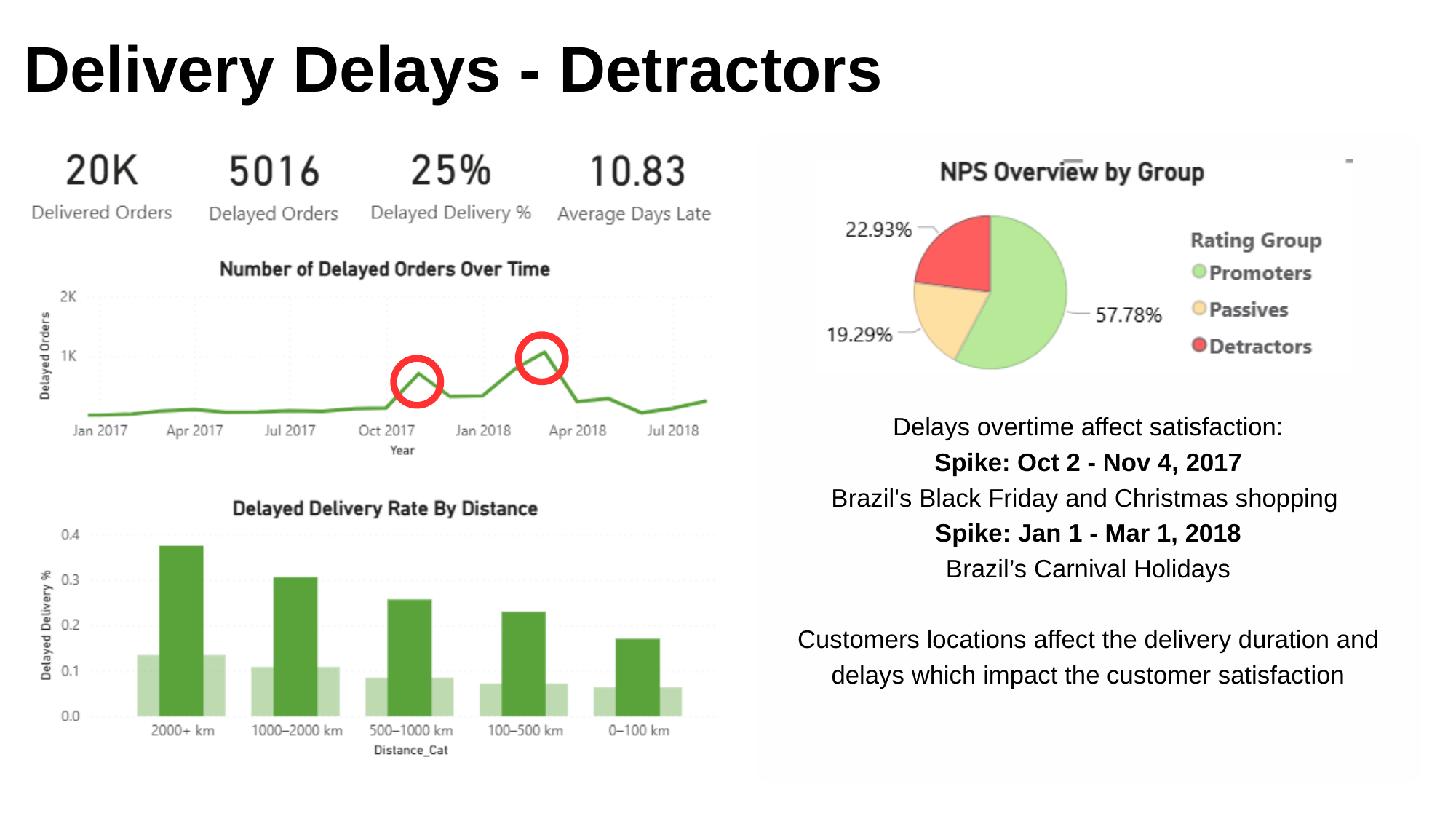

Delivery Delays - Detractors

Delays overtime affect satisfaction:
Spike: Oct 2 - Nov 4, 2017
Brazil's Black Friday and Christmas shopping
Spike: Jan 1 - Mar 1, 2018
Brazil’s Carnival Holidays

Customers locations affect the delivery duration and delays which impact the customer satisfaction